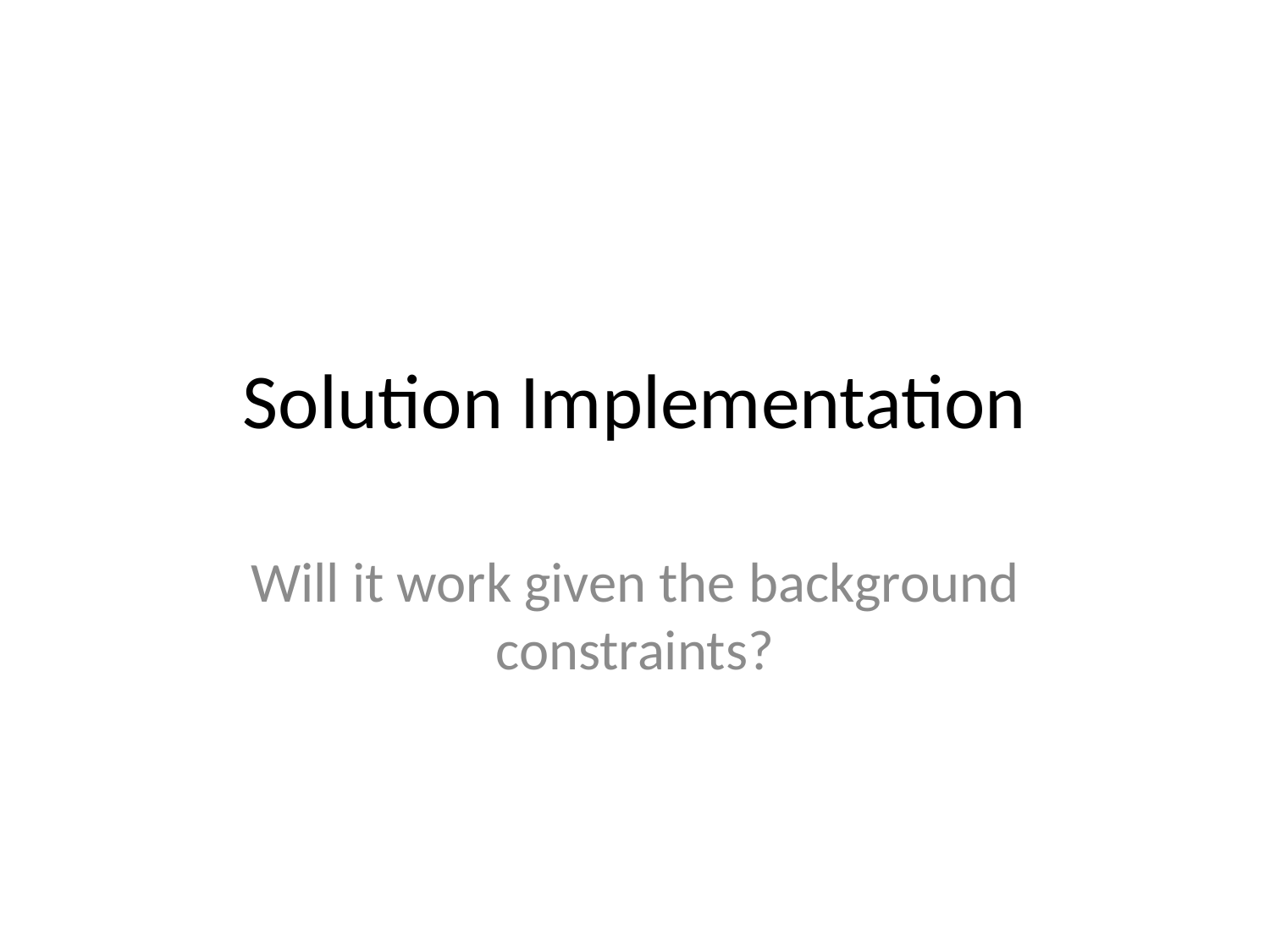

# Solution Implementation
Will it work given the background constraints?